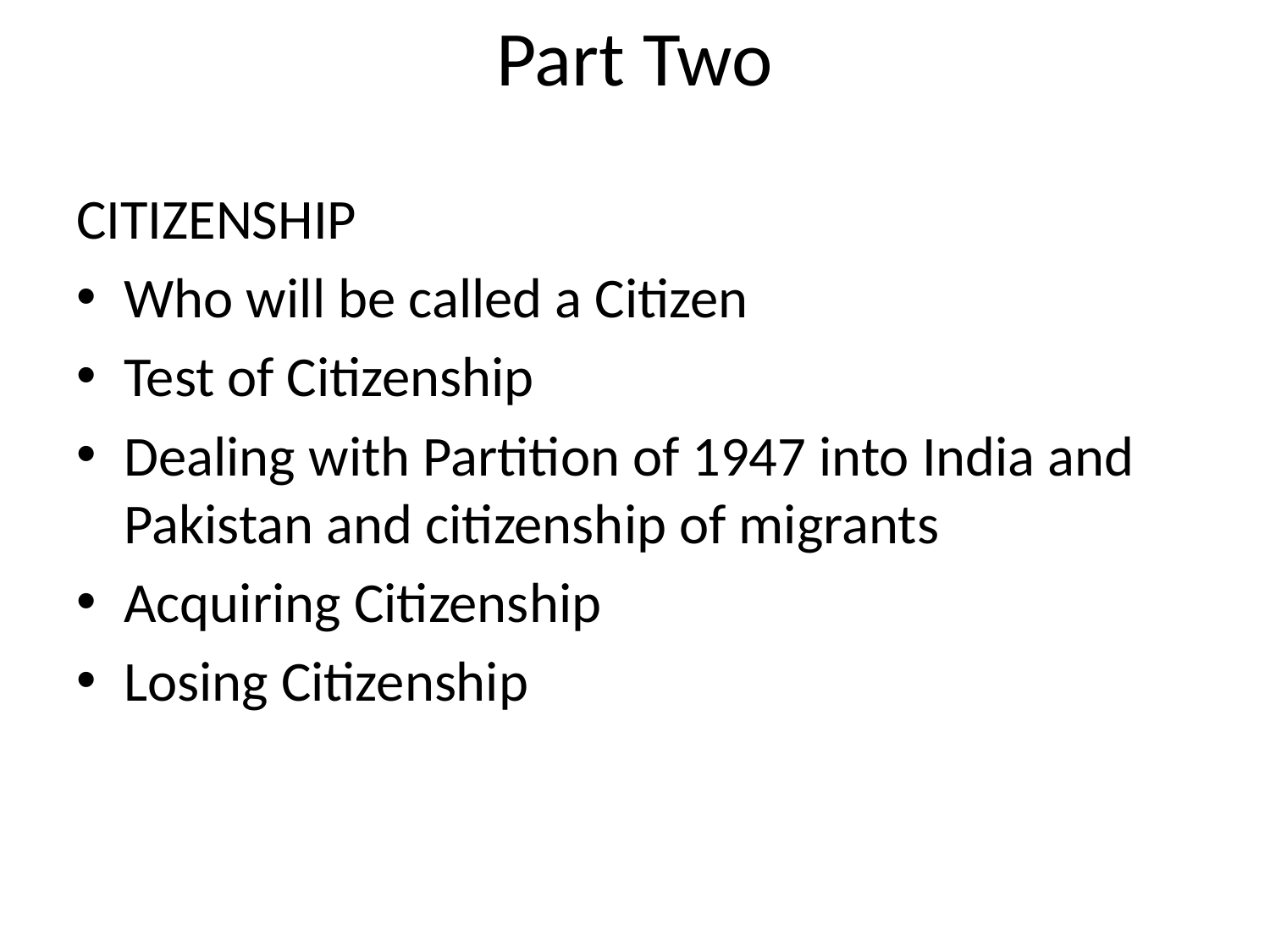

# Part Two
CITIZENSHIP
Who will be called a Citizen
Test of Citizenship
Dealing with Partition of 1947 into India and Pakistan and citizenship of migrants
Acquiring Citizenship
Losing Citizenship